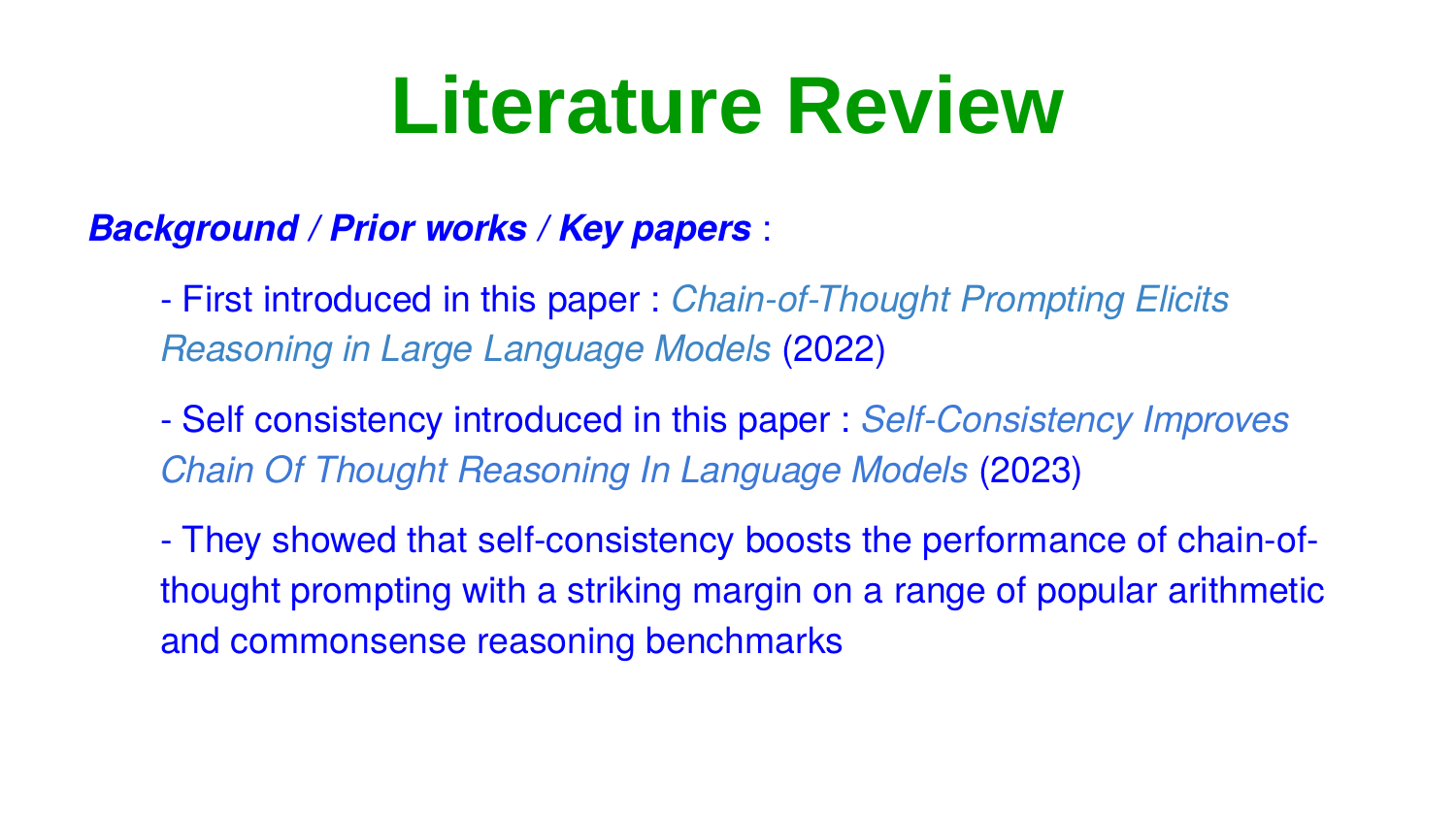

# Literature Review
Background / Prior works / Key papers :
- First introduced in this paper : Chain-of-Thought Prompting Elicits Reasoning in Large Language Models (2022)
- Self consistency introduced in this paper : Self-Consistency Improves Chain Of Thought Reasoning In Language Models (2023)
- They showed that self-consistency boosts the performance of chain-of-thought prompting with a striking margin on a range of popular arithmetic and commonsense reasoning benchmarks